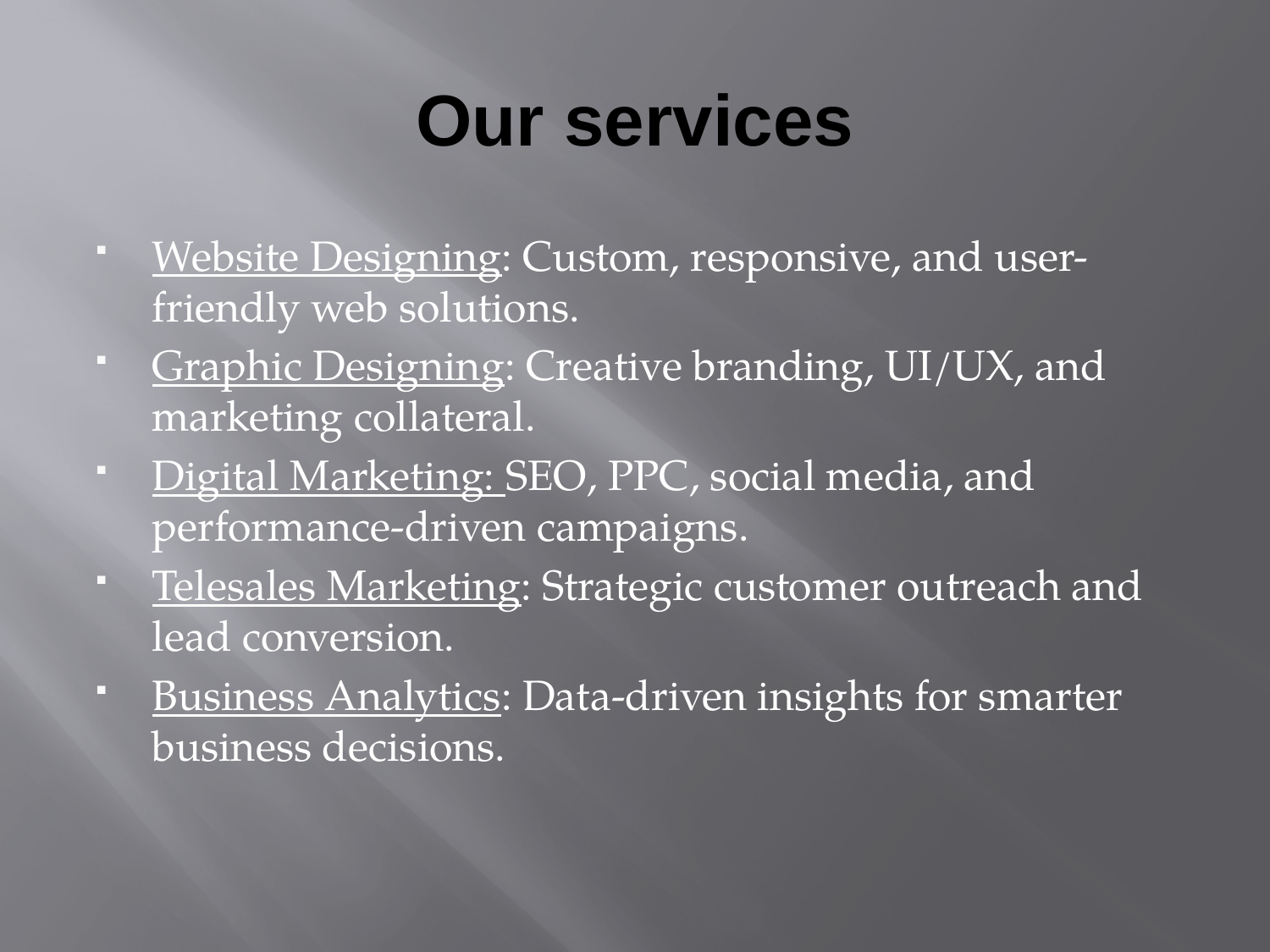

# Our services
Website Designing: Custom, responsive, and user-friendly web solutions.
Graphic Designing: Creative branding, UI/UX, and marketing collateral.
Digital Marketing: SEO, PPC, social media, and performance-driven campaigns.
Telesales Marketing: Strategic customer outreach and lead conversion.
Business Analytics: Data-driven insights for smarter business decisions.